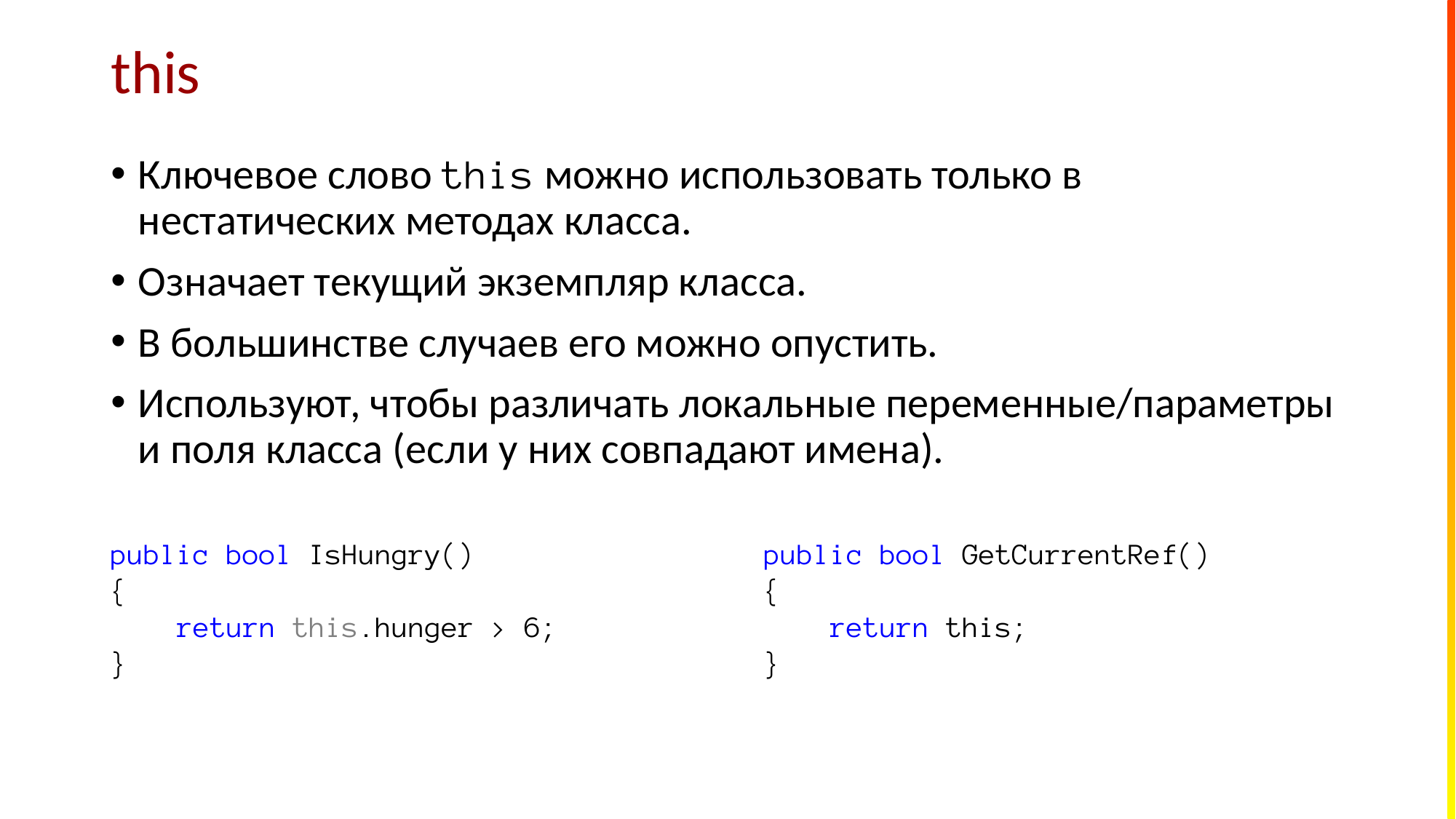

# this
Ключевое слово this можно использовать только в нестатических методах класса.
Означает текущий экземпляр класса.
В большинстве случаев его можно опустить.
Используют, чтобы различать локальные переменные/параметры и поля класса (если у них совпадают имена).
public bool IsHungry()
{
    return this.hunger > 6;
}
public bool GetCurrentRef()
{
    return this;
}